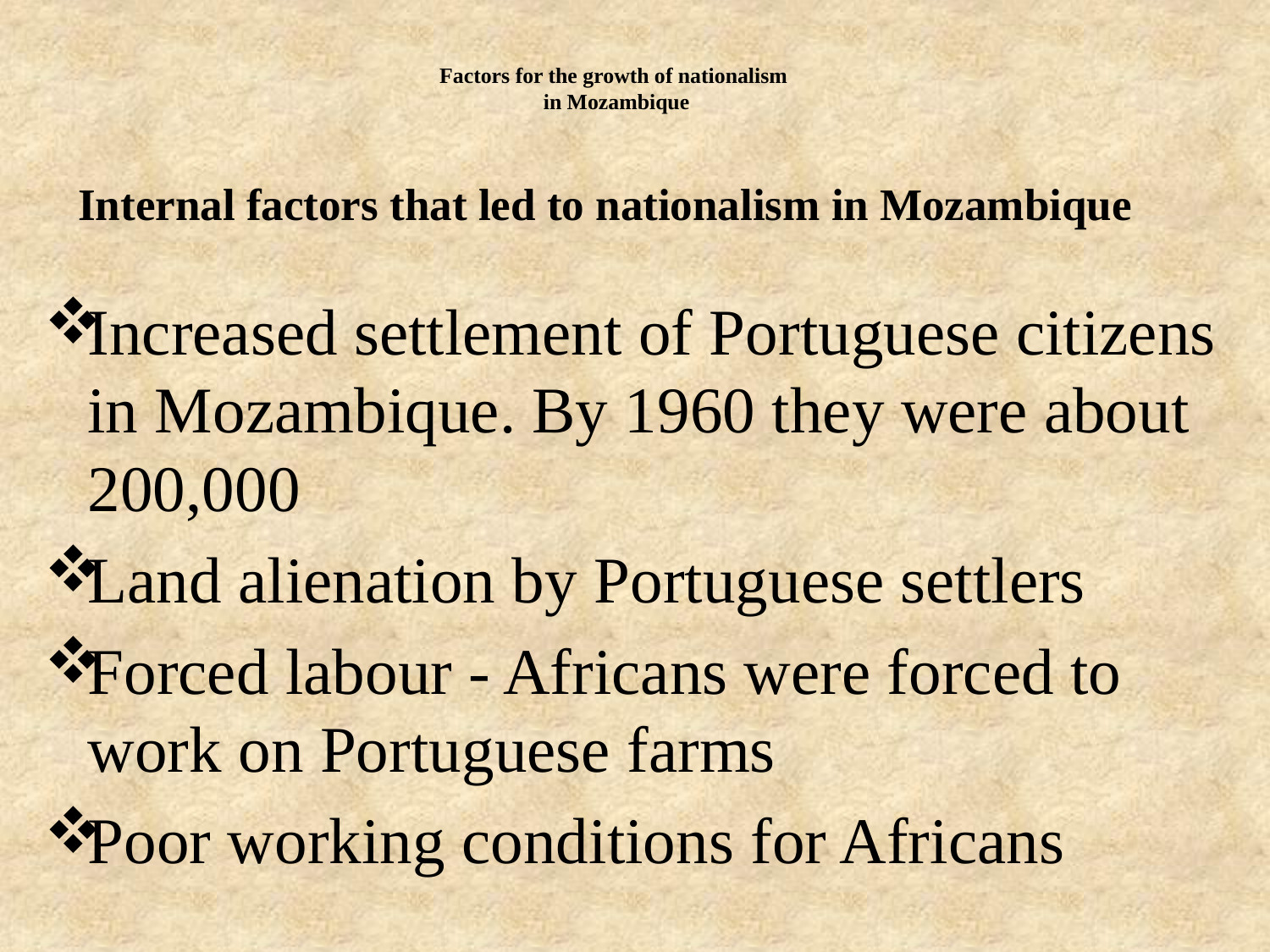

# Factors for the growth of nationalism in Mozambique
   Internal factors that led to nationalism in Mozambique

Increased settlement of Portuguese citizens in Mozambique. By 1960 they were about 200,000
Land alienation by Portuguese settlers
Forced labour - Africans were forced to work on Portuguese farms
Poor working conditions for Africans